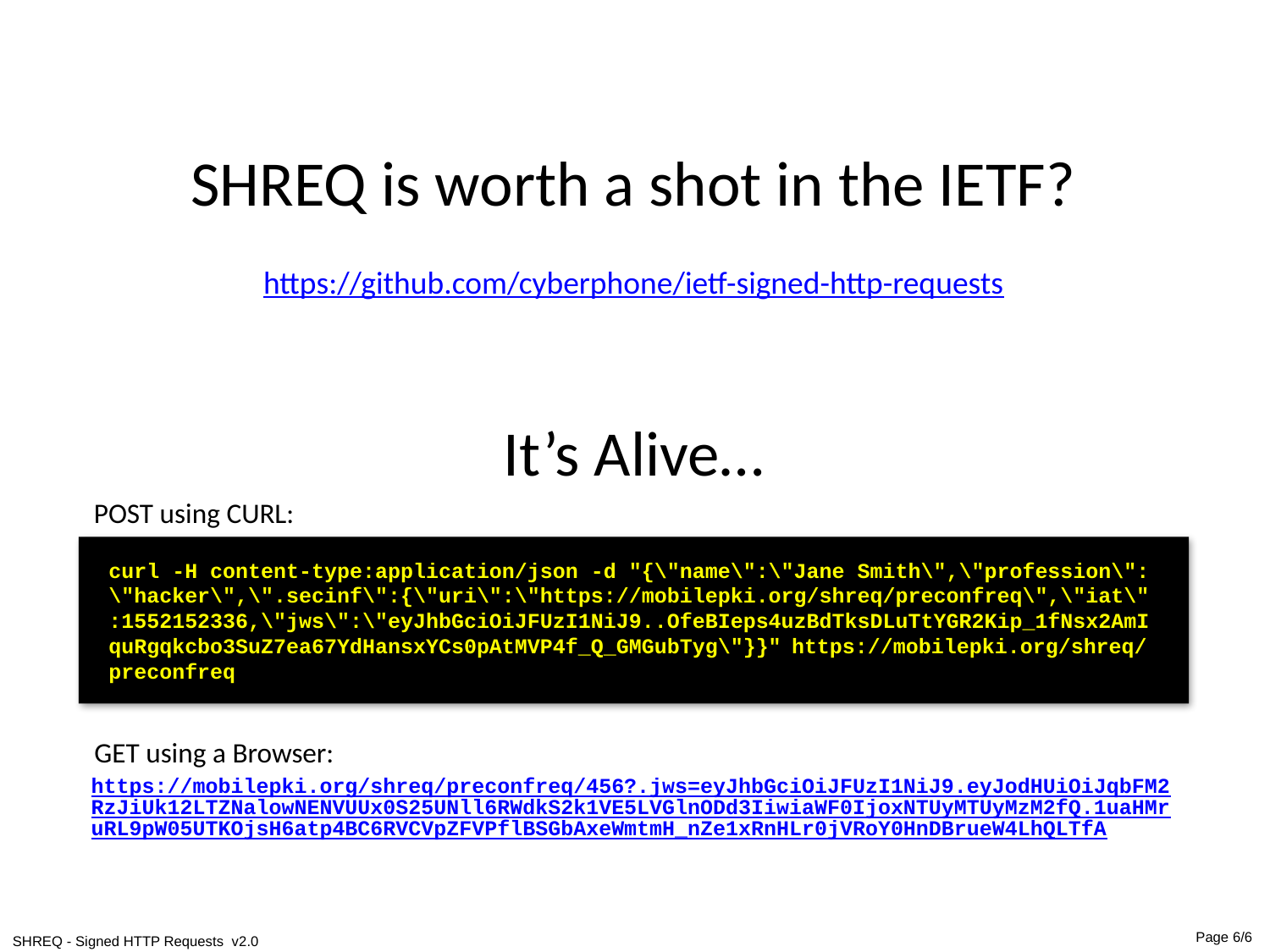

SHREQ is worth a shot in the IETF?
https://github.com/cyberphone/ietf-signed-http-requests

It’s Alive…
POST using CURL:
curl -H content-type:application/json -d "{\"name\":\"Jane Smith\",\"profession\": \"hacker\",\".secinf\":{\"uri\":\"https://mobilepki.org/shreq/preconfreq\",\"iat\":1552152336,\"jws\":\"eyJhbGciOiJFUzI1NiJ9..OfeBIeps4uzBdTksDLuTtYGR2Kip_1fNsx2AmIquRgqkcbo3SuZ7ea67YdHansxYCs0pAtMVP4f_Q_GMGubTyg\"}}"  https://mobilepki.org/shreq/
preconfreq
GET using a Browser:
https://mobilepki.org/shreq/preconfreq/456?.jws=eyJhbGciOiJFUzI1NiJ9.eyJodHUiOiJqbFM2RzJiUk12LTZNalowNENVUUx0S25UNll6RWdkS2k1VE5LVGlnODd3IiwiaWF0IjoxNTUyMTUyMzM2fQ.1uaHMruRL9pW05UTKOjsH6atp4BC6RVCVpZFVPflBSGbAxeWmtmH_nZe1xRnHLr0jVRoY0HnDBrueW4LhQLTfA